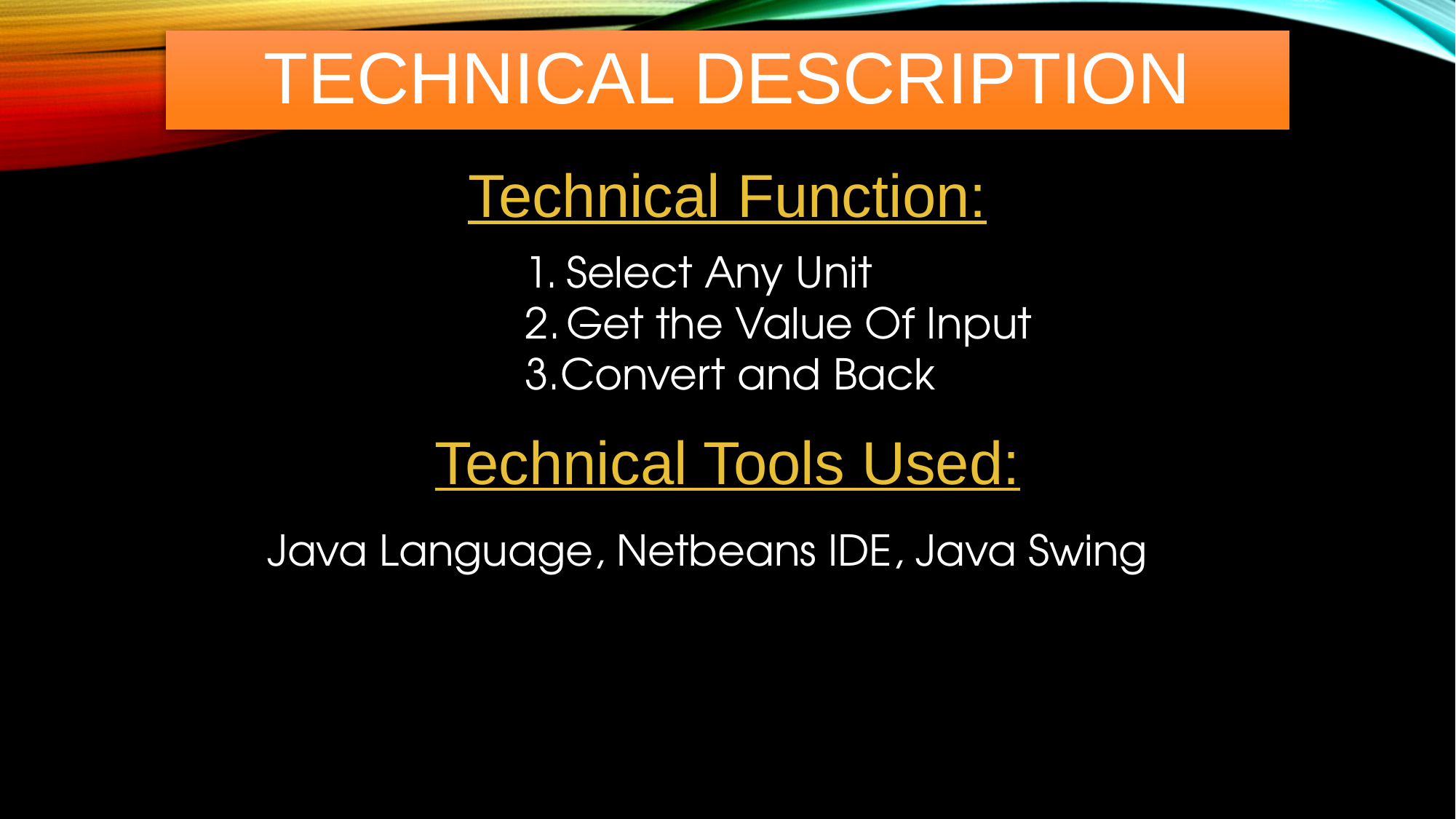

# Technical Description
Technical Function:
Select Any Unit
Get the Value Of Input
3.Convert and Back
Technical Tools Used:
        Java Language, Netbeans IDE, Java Swing